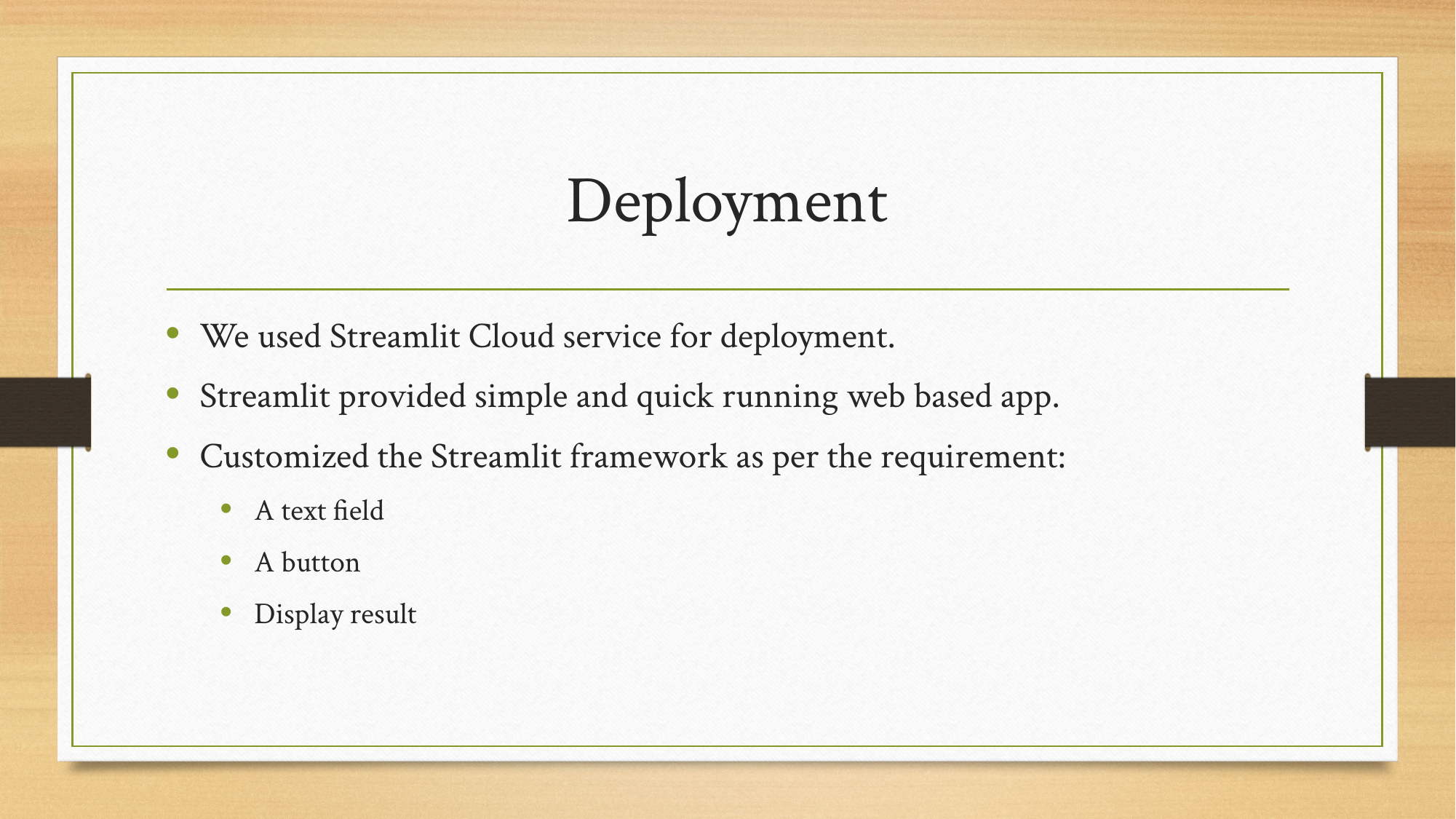

# Deployment
We used Streamlit Cloud service for deployment.
Streamlit provided simple and quick running web based app.
Customized the Streamlit framework as per the requirement:
A text field
A button
Display result